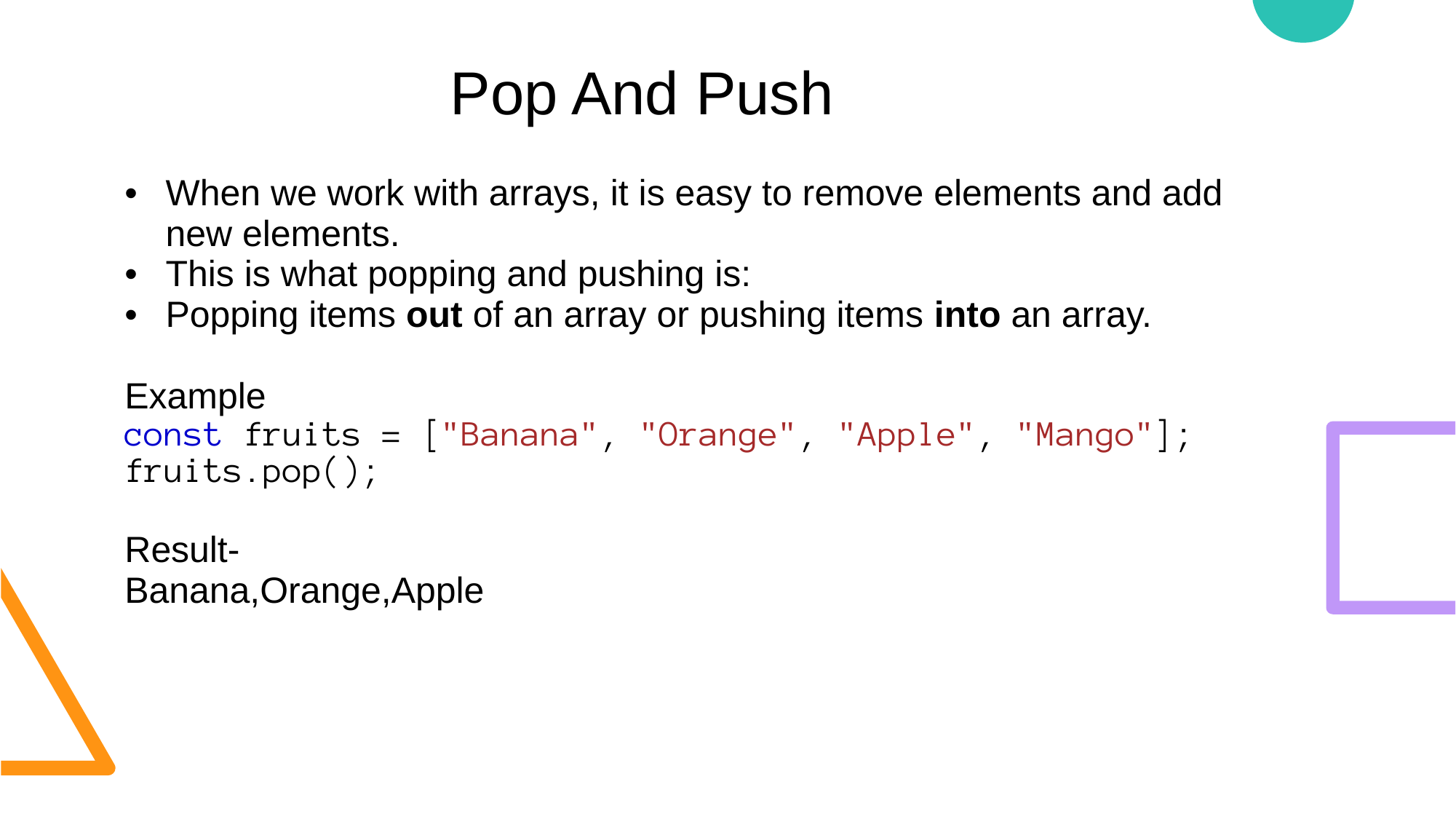

Pop And Push
| When we work with arrays, it is easy to remove elements and add new elements. This is what popping and pushing is: Popping items out of an array or pushing items into an array. Example const fruits = ["Banana", "Orange", "Apple", "Mango"]; fruits.pop(); Result- Banana,Orange,Apple |  |
| --- | --- |